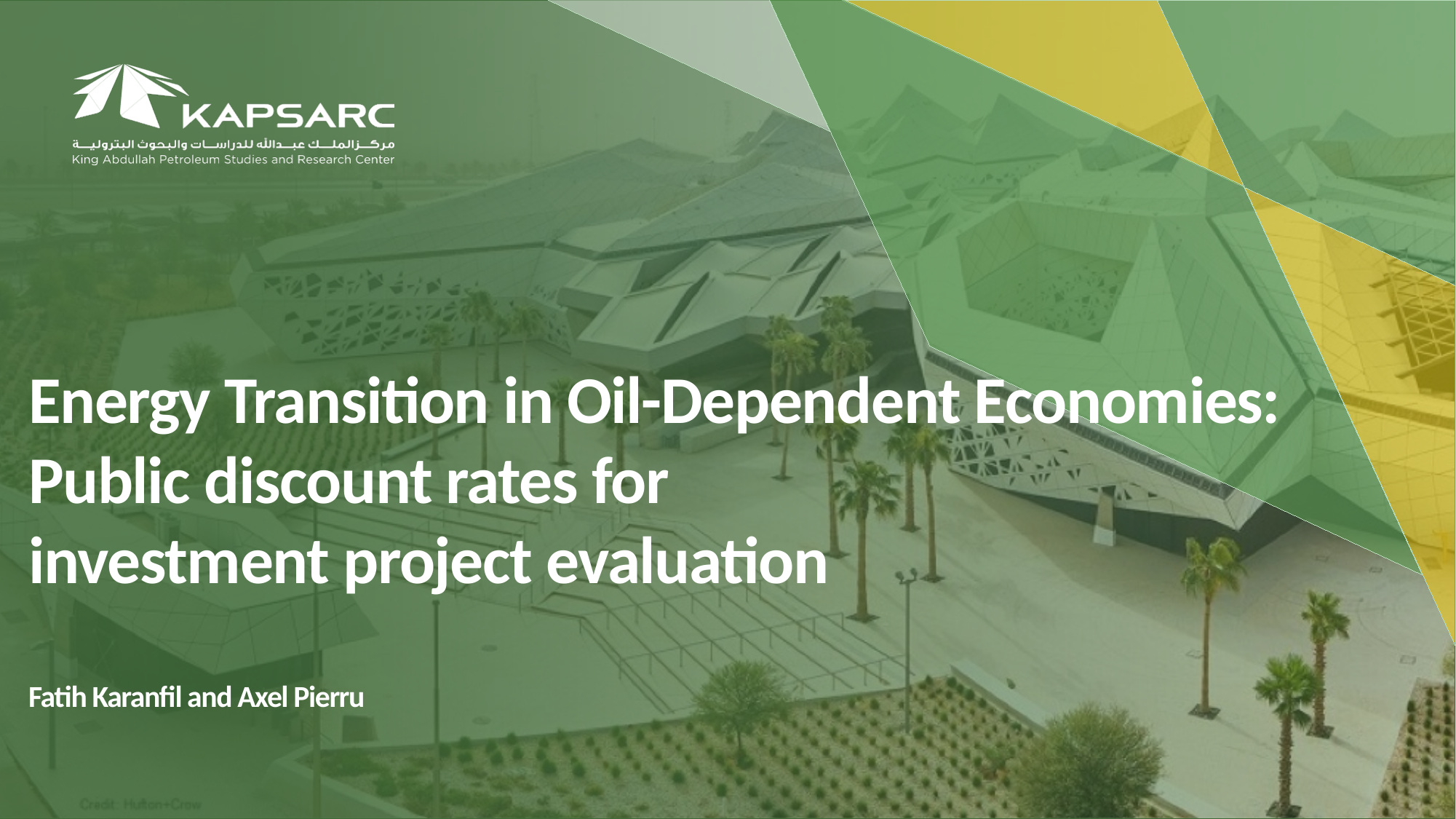

# Energy Transition in Oil-Dependent Economies: Public discount rates for investment project evaluation Fatih Karanfil and Axel Pierru